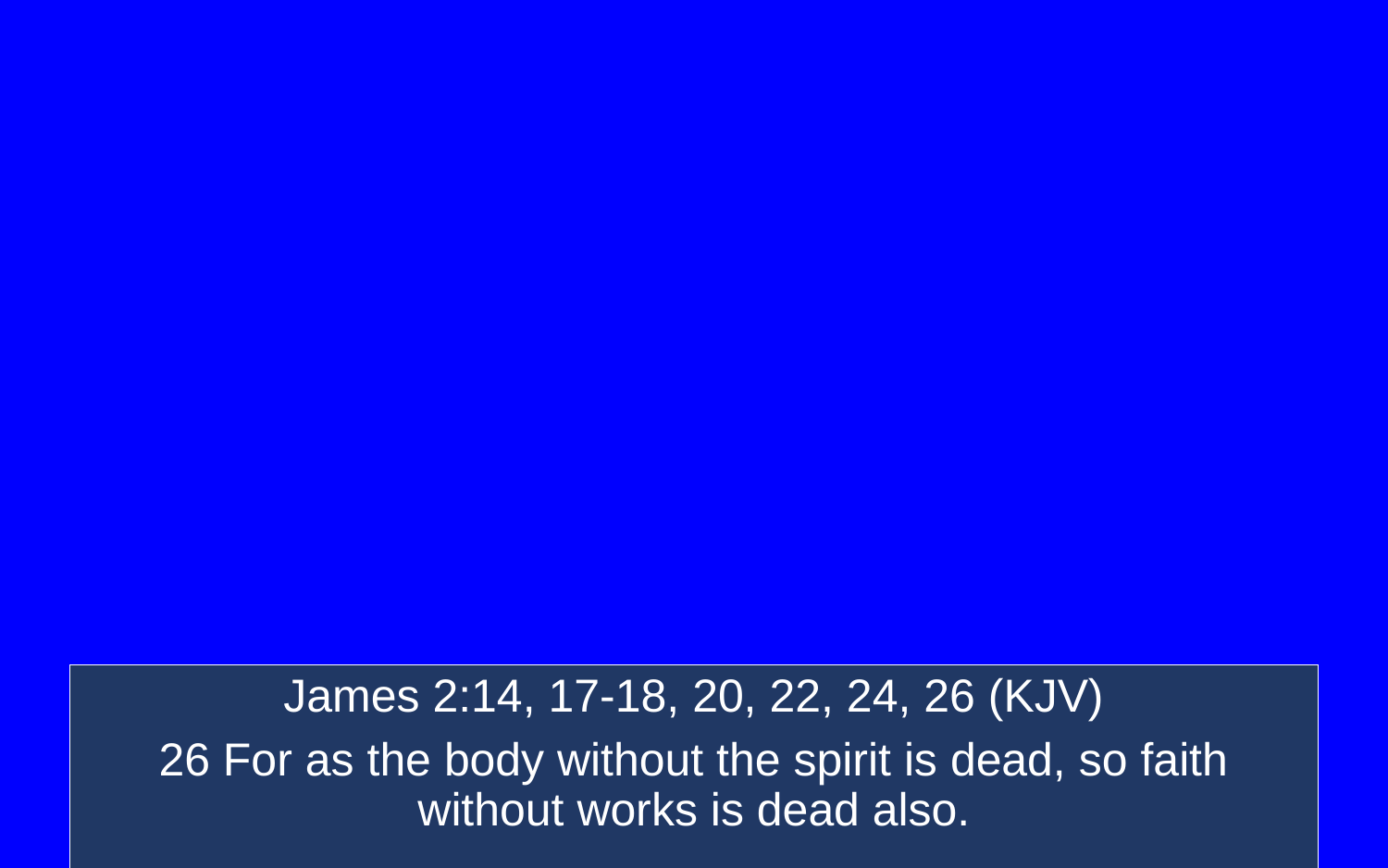

James 2:14, 17-18, 20, 22, 24, 26 (KJV)
26 For as the body without the spirit is dead, so faith without works is dead also.